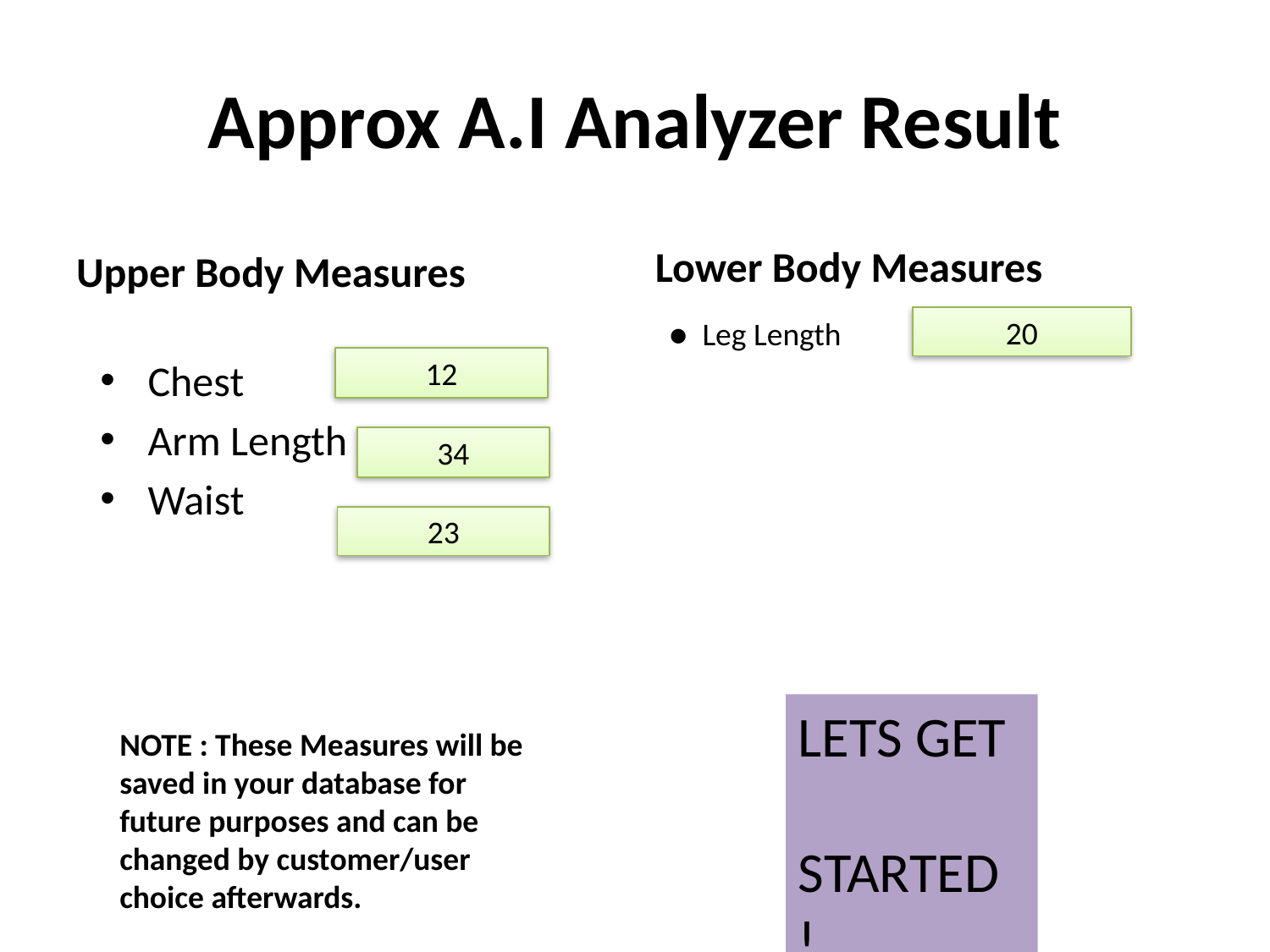

# Approx A.I Analyzer Result
Lower Body Measures
Upper Body Measures
●  Leg Length
20
Chest
Arm Length
Waist

12

34
23
LETS GET         STARTED !
NOTE : These Measures will be saved in your database for future purposes and can be changed by customer/user choice afterwards.